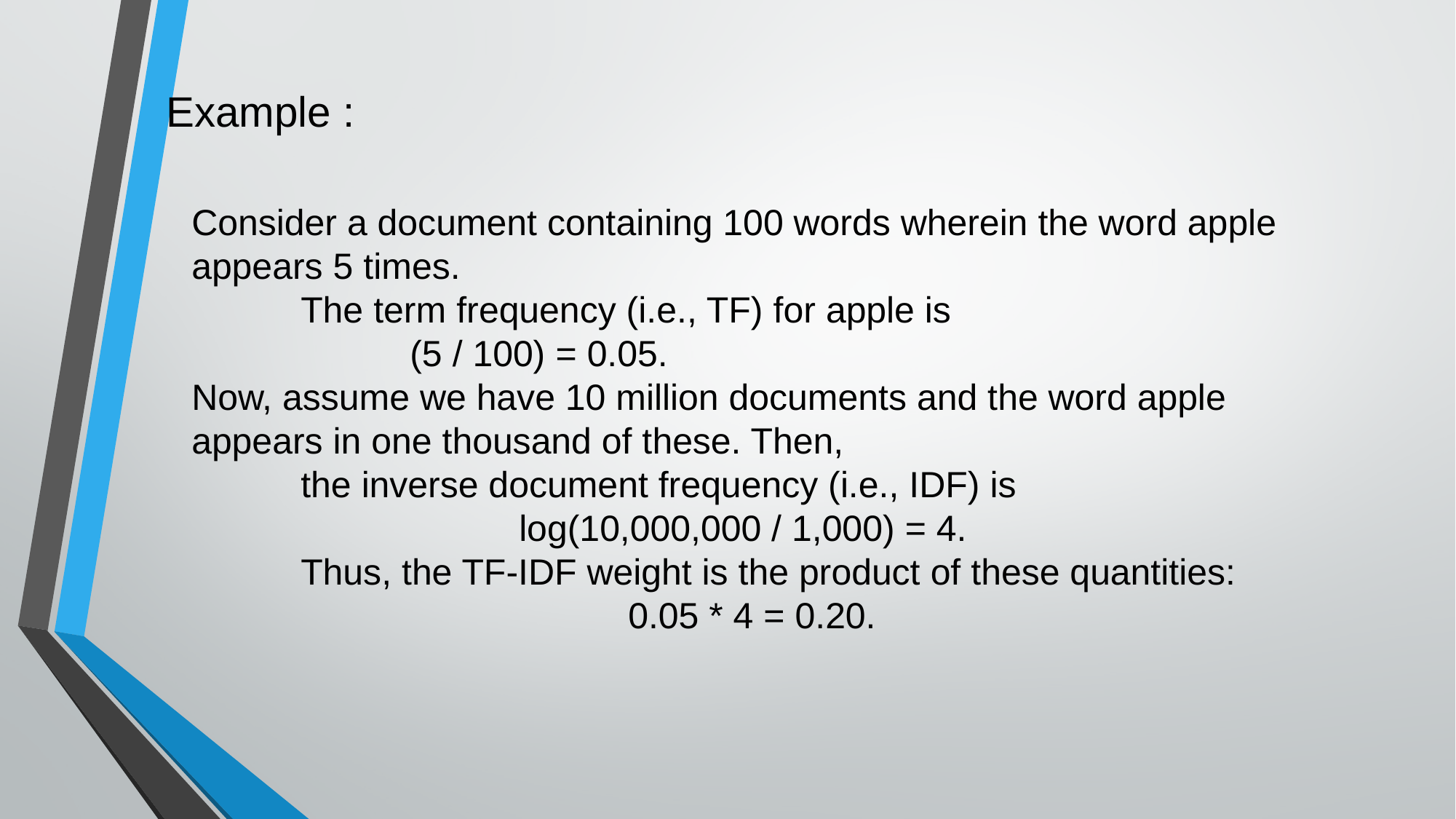

# Example :
Consider a document containing 100 words wherein the word apple appears 5 times.
	The term frequency (i.e., TF) for apple is
		(5 / 100) = 0.05.
Now, assume we have 10 million documents and the word apple appears in one thousand of these. Then,
	the inverse document frequency (i.e., IDF) is
			log(10,000,000 / 1,000) = 4.
	Thus, the TF-IDF weight is the product of these quantities:
				0.05 * 4 = 0.20.